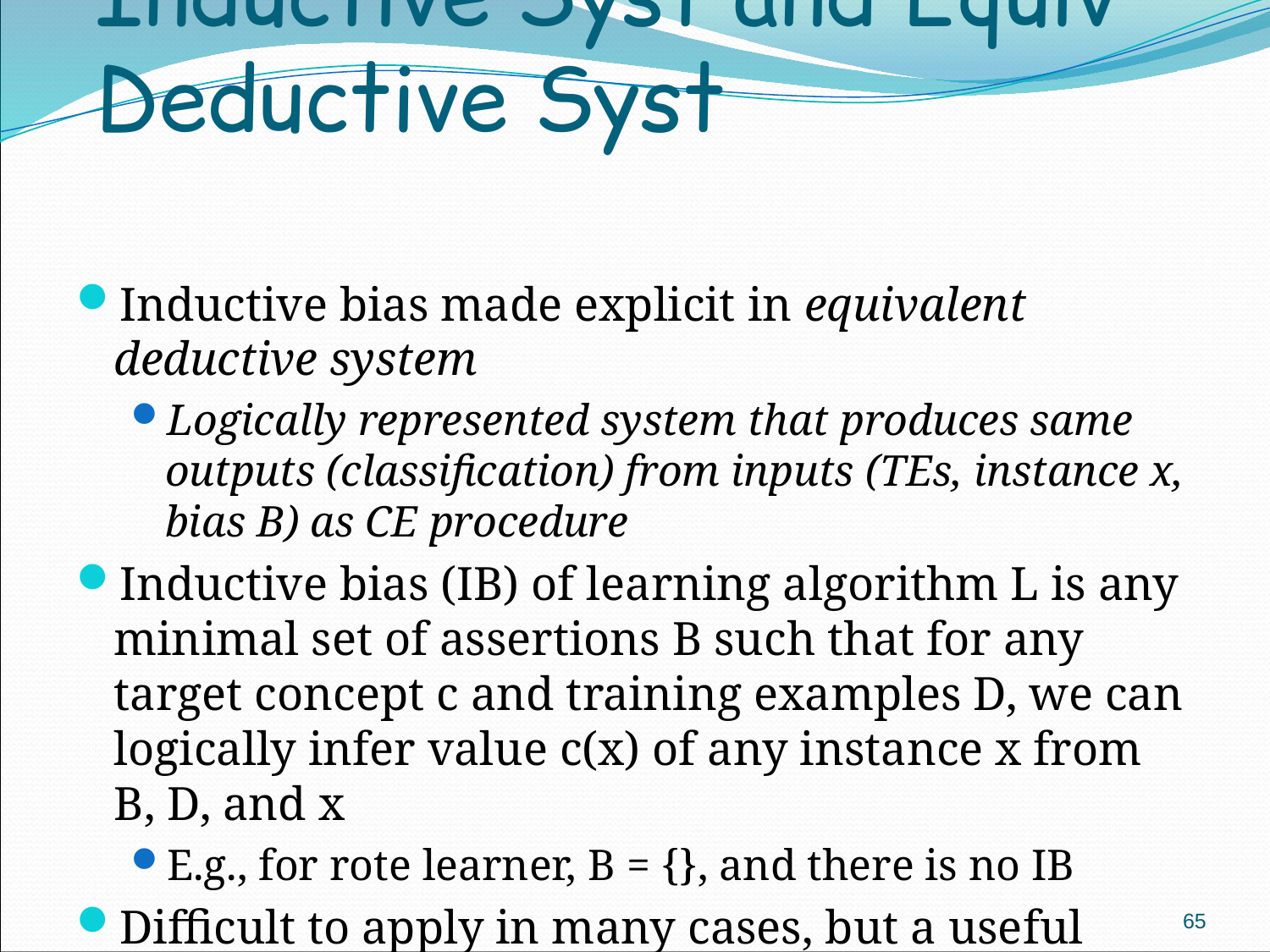

# Inductive Syst and Equiv Deductive Syst
Inductive bias made explicit in equivalent deductive system
Logically represented system that produces same outputs (classification) from inputs (TEs, instance x, bias B) as CE procedure
Inductive bias (IB) of learning algorithm L is any minimal set of assertions B such that for any target concept c and training examples D, we can logically infer value c(x) of any instance x from B, D, and x
E.g., for rote learner, B = {}, and there is no IB
Difficult to apply in many cases, but a useful guide

65